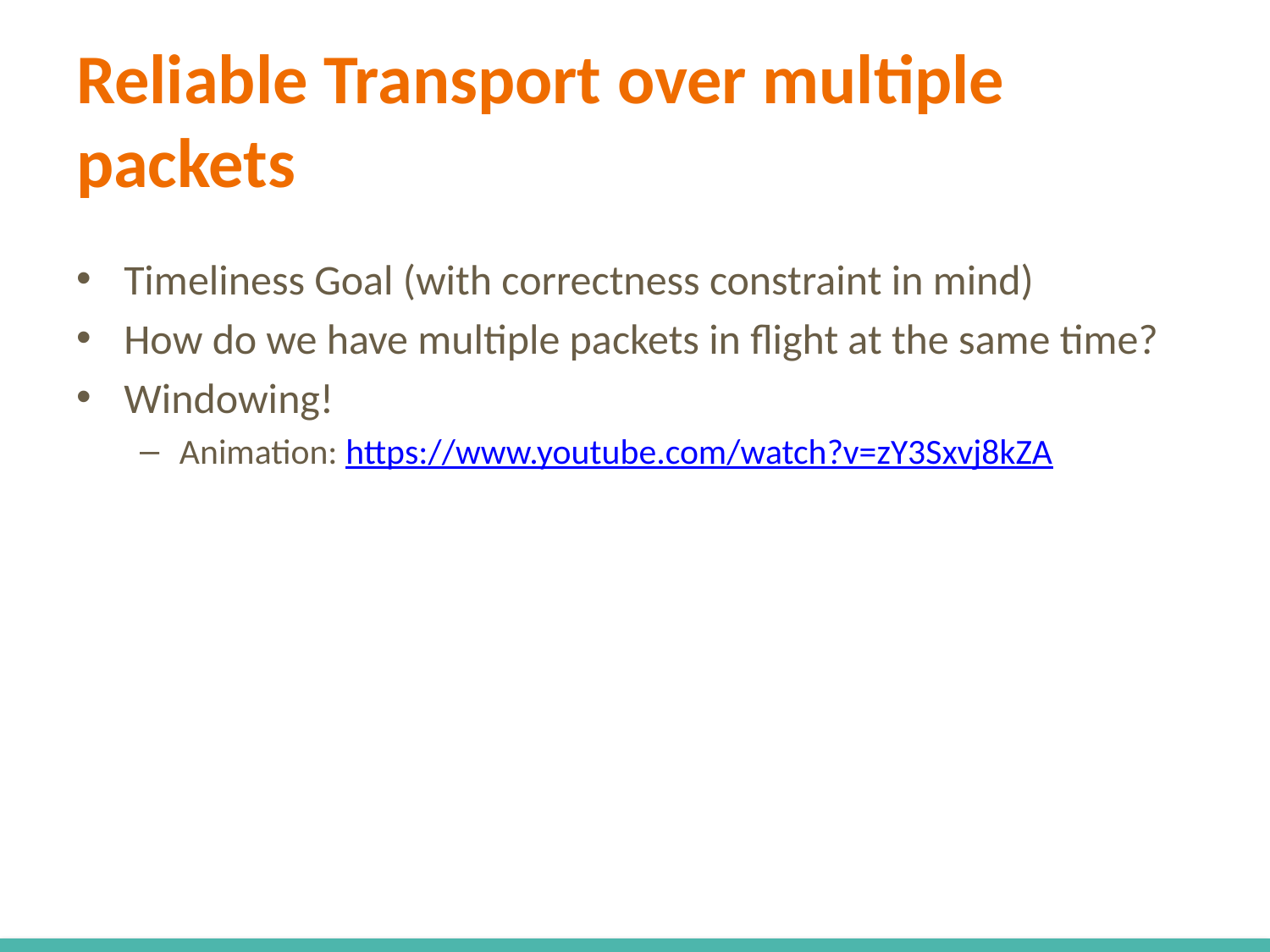

# Reliable Transport over multiple packets
Timeliness Goal (with correctness constraint in mind)
How do we have multiple packets in flight at the same time?
Windowing!
Animation: https://www.youtube.com/watch?v=zY3Sxvj8kZA